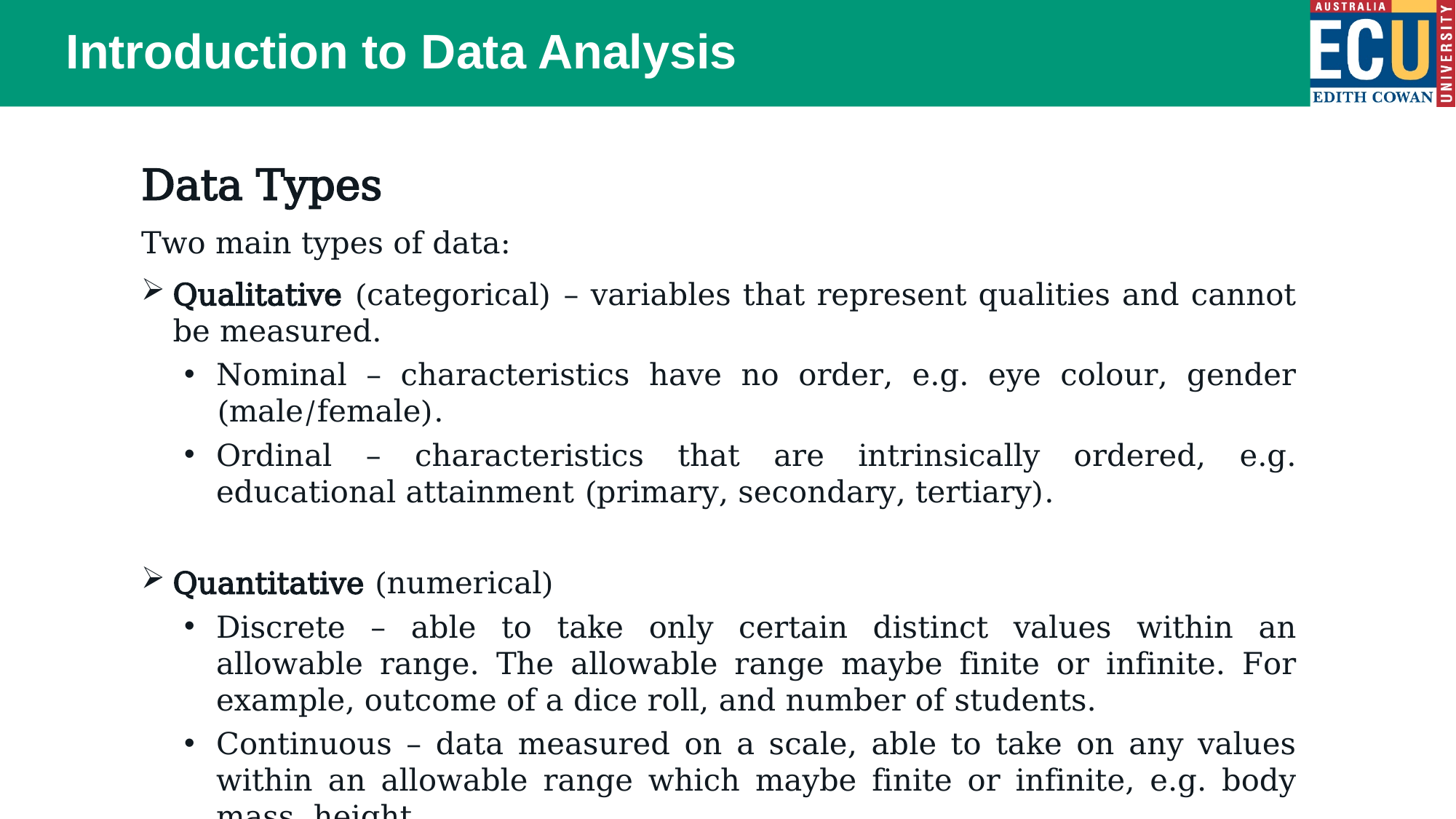

# Introduction to Data Analysis
Data Types
Two main types of data:
Qualitative (categorical) – variables that represent qualities and cannot be measured.
Nominal – characteristics have no order, e.g. eye colour, gender (male/female).
Ordinal – characteristics that are intrinsically ordered, e.g. educational attainment (primary, secondary, tertiary).

Quantitative (numerical)
Discrete – able to take only certain distinct values within an allowable range. The allowable range maybe finite or infinite. For example, outcome of a dice roll, and number of students.
Continuous – data measured on a scale, able to take on any values within an allowable range which maybe finite or infinite, e.g. body mass, height.